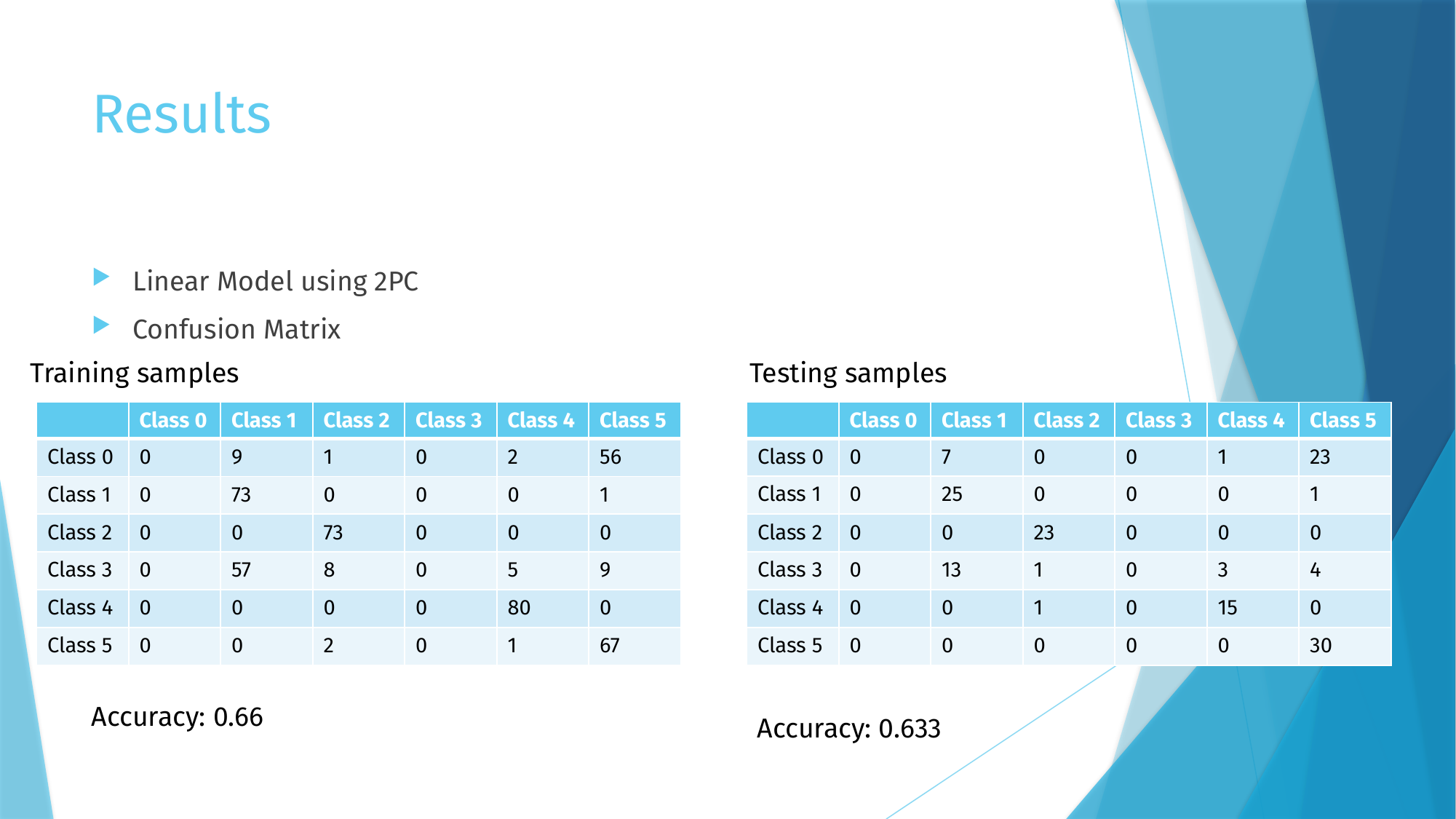

# Results
Linear Model using 2PC
Confusion Matrix

Training samples
Testing samples
|  | Class 0 | Class 1 | Class 2 | Class 3 | Class 4 | Class 5 |
| --- | --- | --- | --- | --- | --- | --- |
| Class 0 | 0 | 9 | 1 | 0 | 2 | 56 |
| Class 1 | 0 | 73 | 0 | 0 | 0 | 1 |
| Class 2 | 0 | 0 | 73 | 0 | 0 | 0 |
| Class 3 | 0 | 57 | 8 | 0 | 5 | 9 |
| Class 4 | 0 | 0 | 0 | 0 | 80 | 0 |
| Class 5 | 0 | 0 | 2 | 0 | 1 | 67 |
|  | Class 0 | Class 1 | Class 2 | Class 3 | Class 4 | Class 5 |
| --- | --- | --- | --- | --- | --- | --- |
| Class 0 | 0 | 7 | 0 | 0 | 1 | 23 |
| Class 1 | 0 | 25 | 0 | 0 | 0 | 1 |
| Class 2 | 0 | 0 | 23 | 0 | 0 | 0 |
| Class 3 | 0 | 13 | 1 | 0 | 3 | 4 |
| Class 4 | 0 | 0 | 1 | 0 | 15 | 0 |
| Class 5 | 0 | 0 | 0 | 0 | 0 | 30 |
Accuracy: 0.66
Accuracy: 0.633